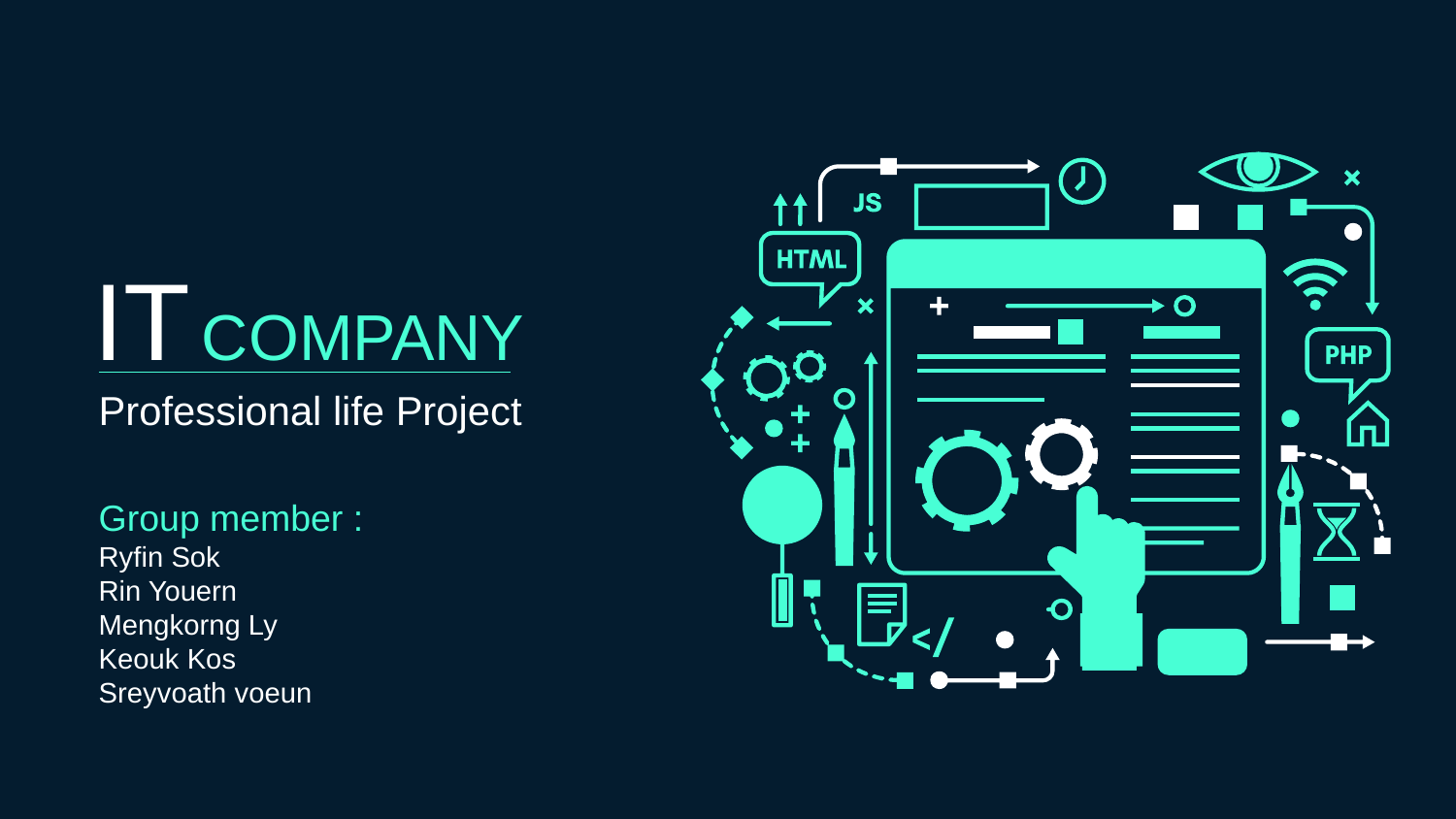

# IT COMPANY
Professional life Project
Group member :
Ryfin Sok
Rin Youern
Mengkorng Ly
Keouk Kos
Sreyvoath voeun